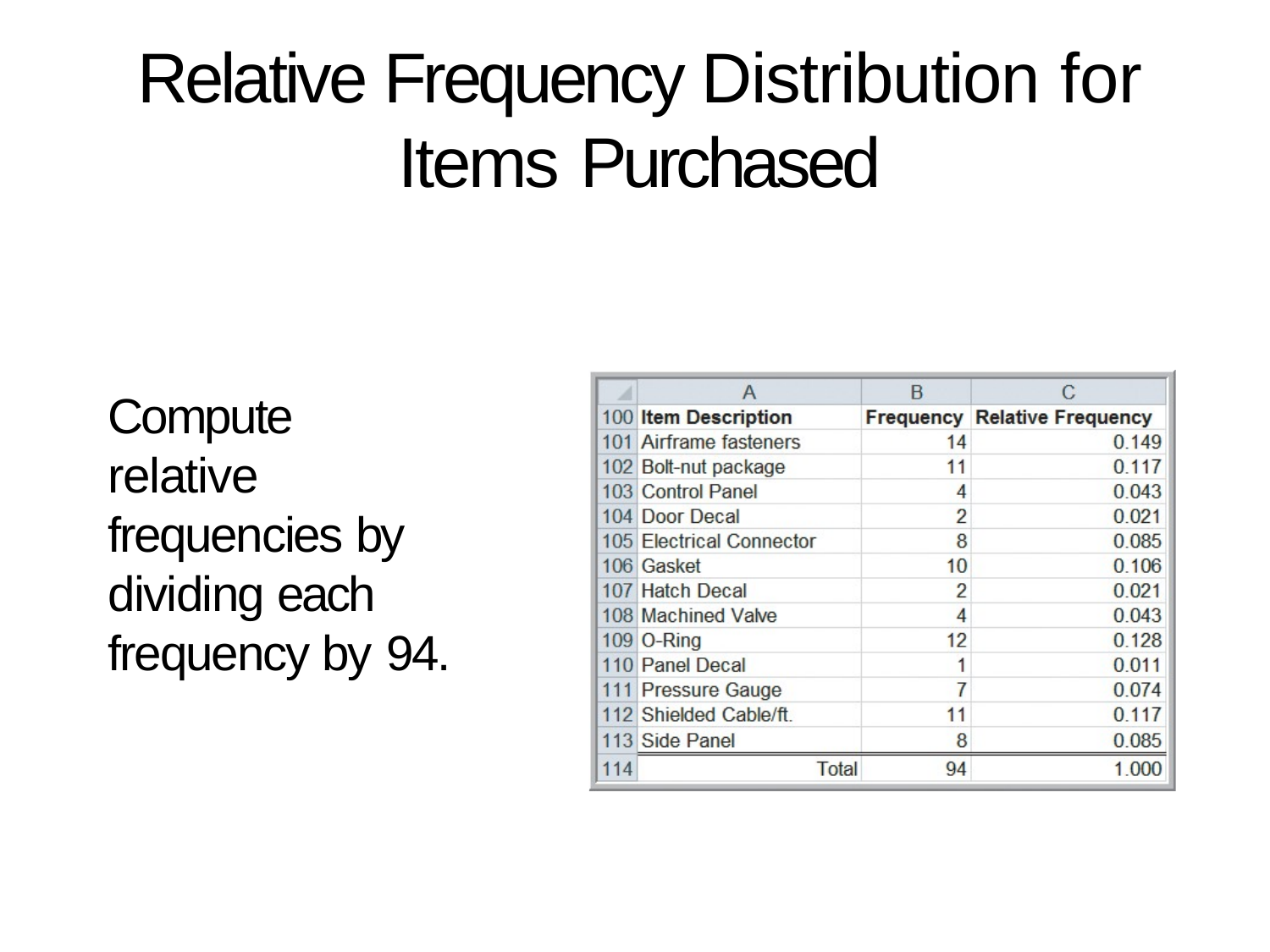

# Relative Frequency Distribution for  Items Purchased

Compute relative  frequencies by  dividing each  frequency by 94.